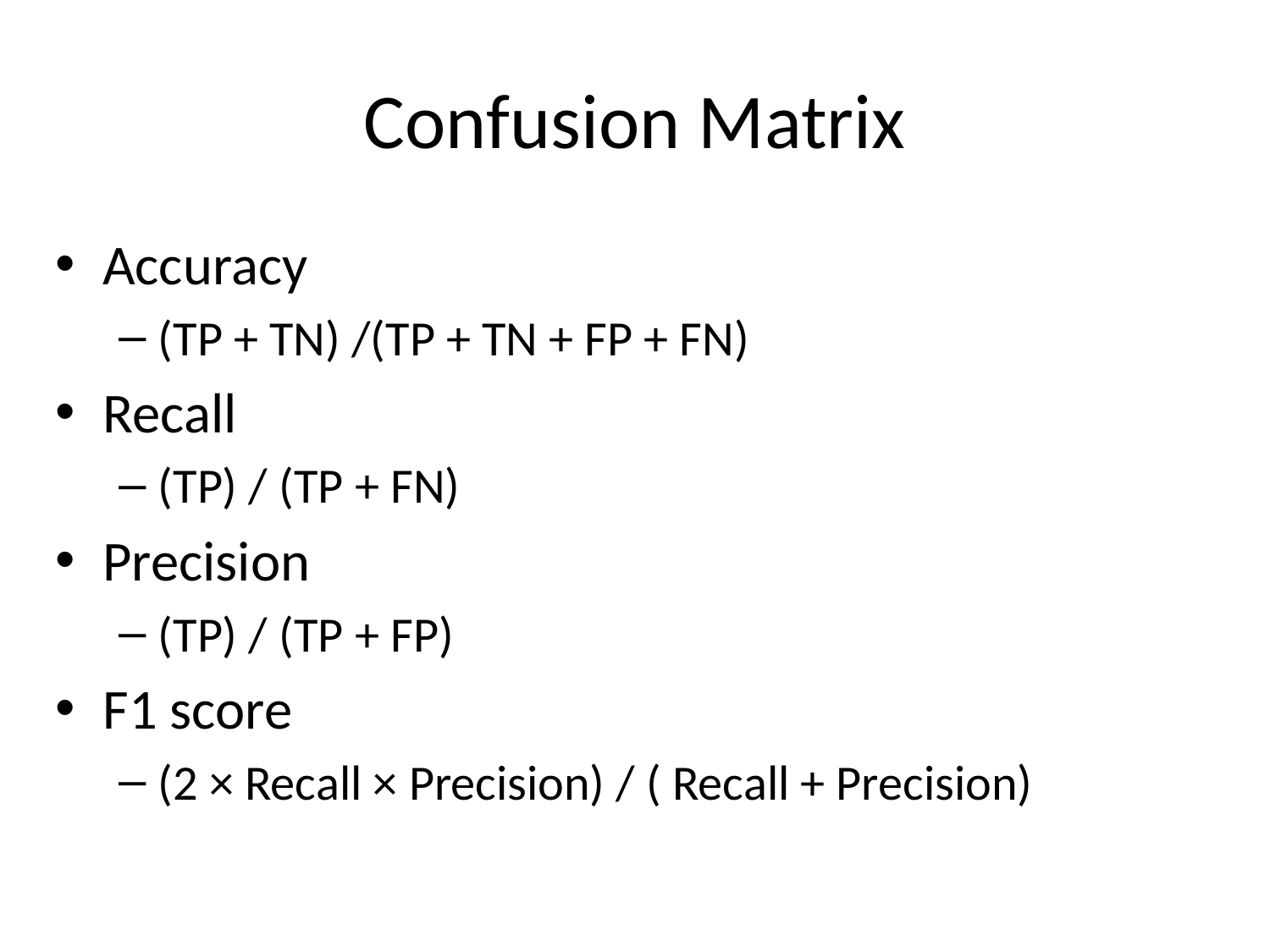

# Confusion Matrix
Accuracy
(TP + TN) /(TP + TN + FP + FN)
Recall
(TP) / (TP + FN)
Precision
(TP) / (TP + FP)
F1 score
(2 × Recall × Precision) / ( Recall + Precision)